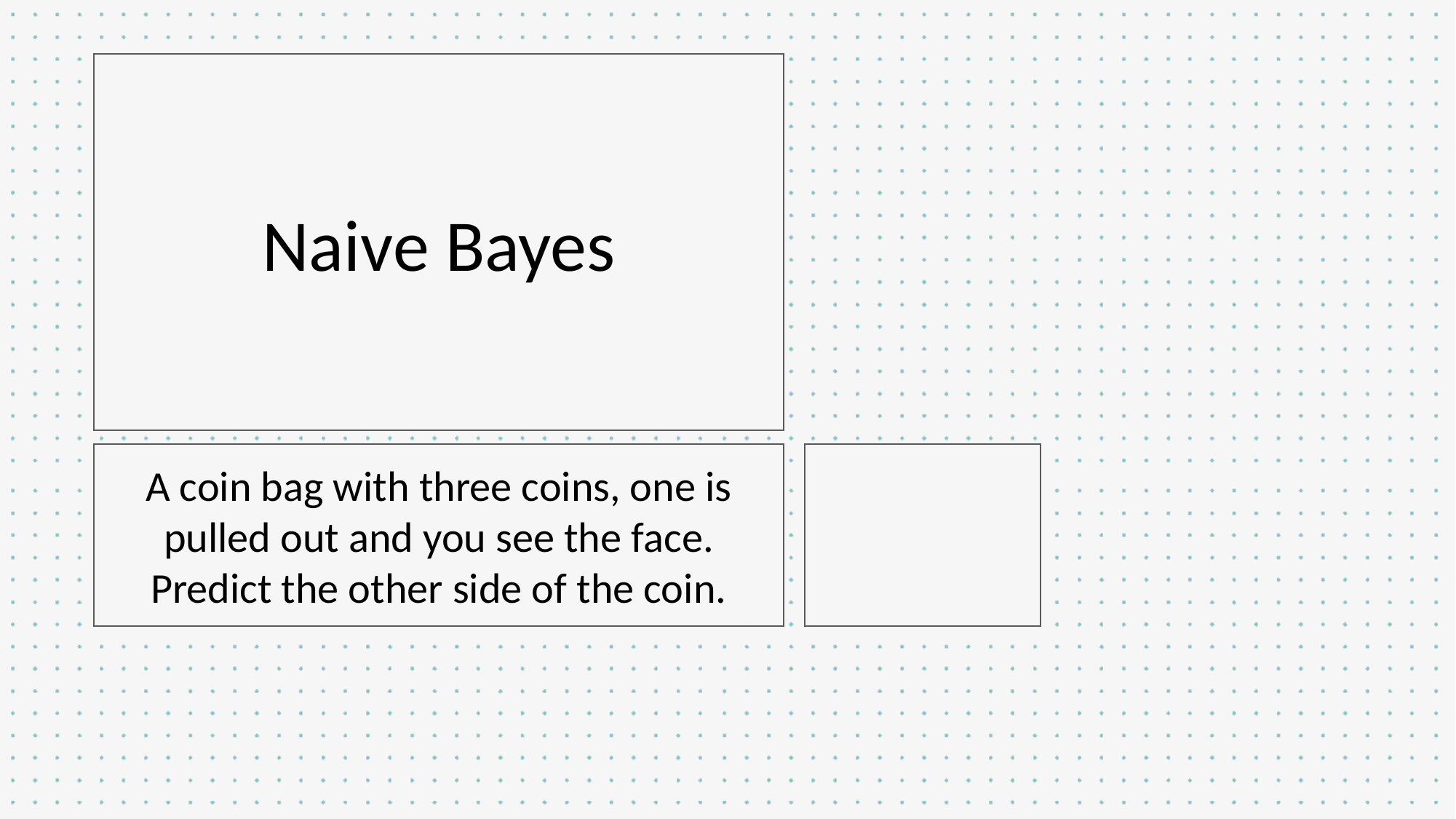

Naive Bayes
A coin bag with three coins, one is pulled out and you see the face. Predict the other side of the coin.